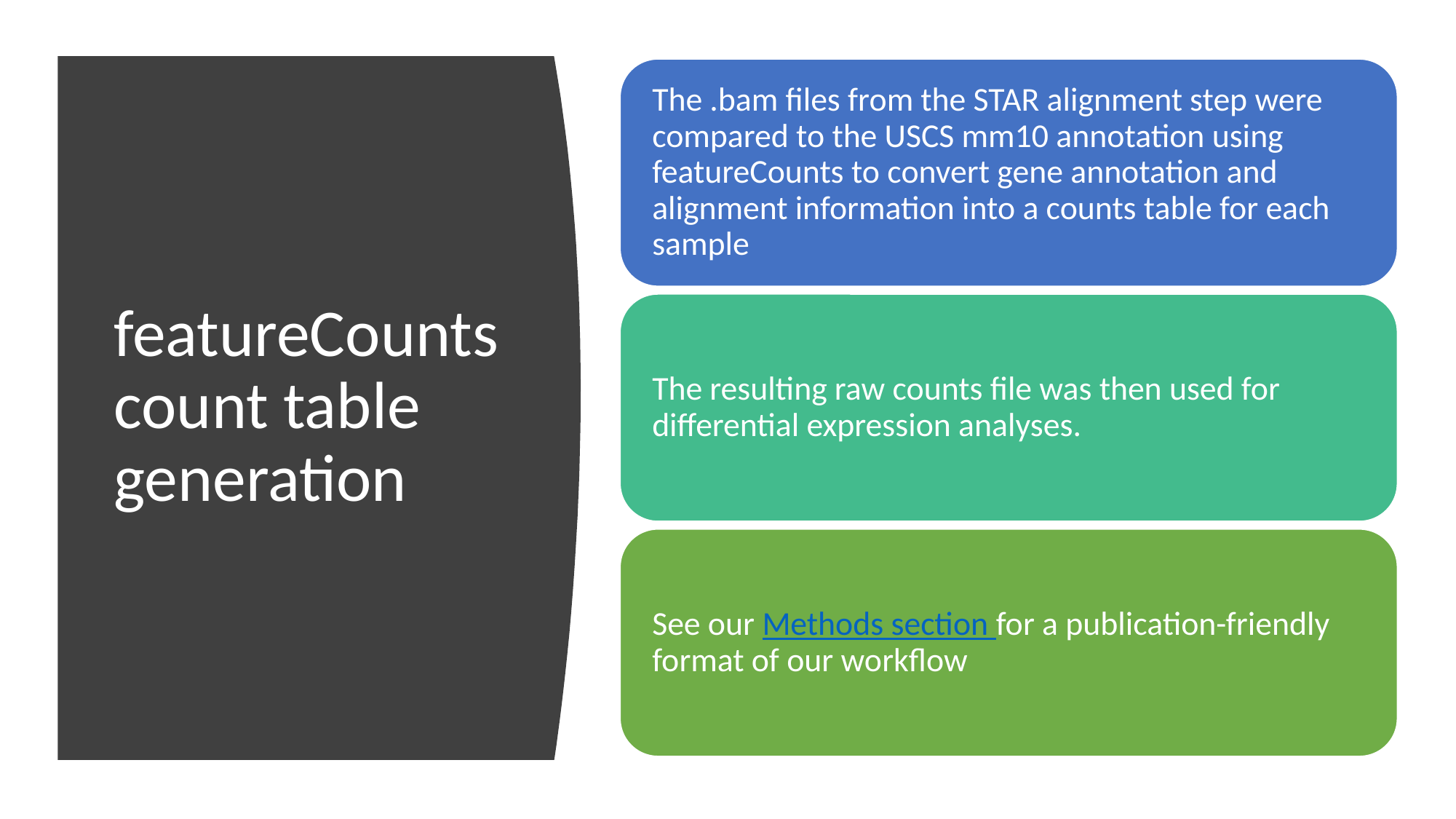

The .bam files from the STAR alignment step were compared to the USCS mm10 annotation using featureCounts to convert gene annotation and alignment information into a counts table for each sample
The resulting raw counts file was then used for differential expression analyses.
See our Methods section for a publication-friendly format of our workflow

# featureCounts count table generation